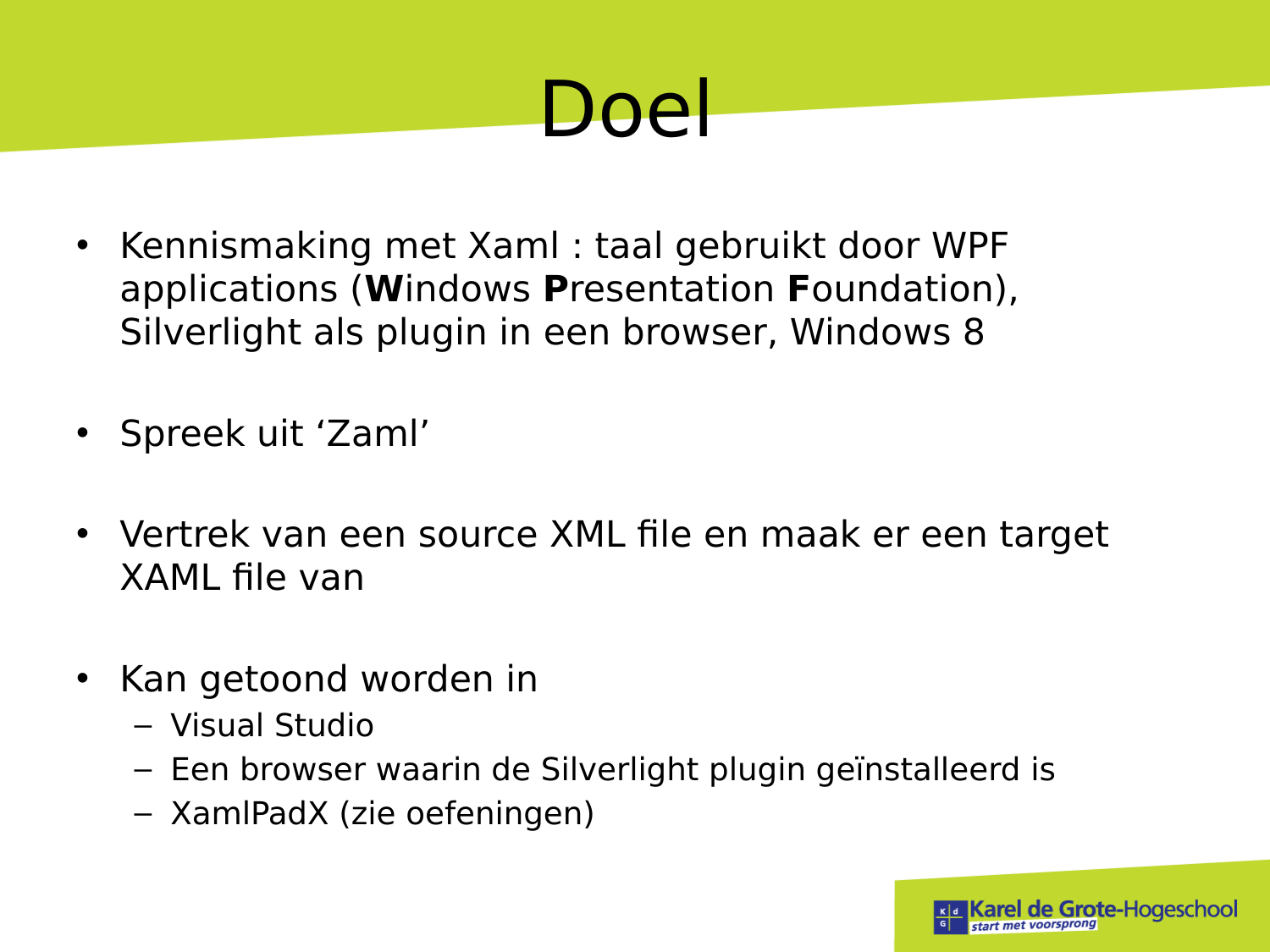

# Doel
Kennismaking met Xaml : taal gebruikt door WPF applications (Windows Presentation Foundation), Silverlight als plugin in een browser, Windows 8

Spreek uit ‘Zaml’

Vertrek van een source XML file en maak er een target XAML file van

Kan getoond worden in
Visual Studio
Een browser waarin de Silverlight plugin geïnstalleerd is
XamlPadX (zie oefeningen)